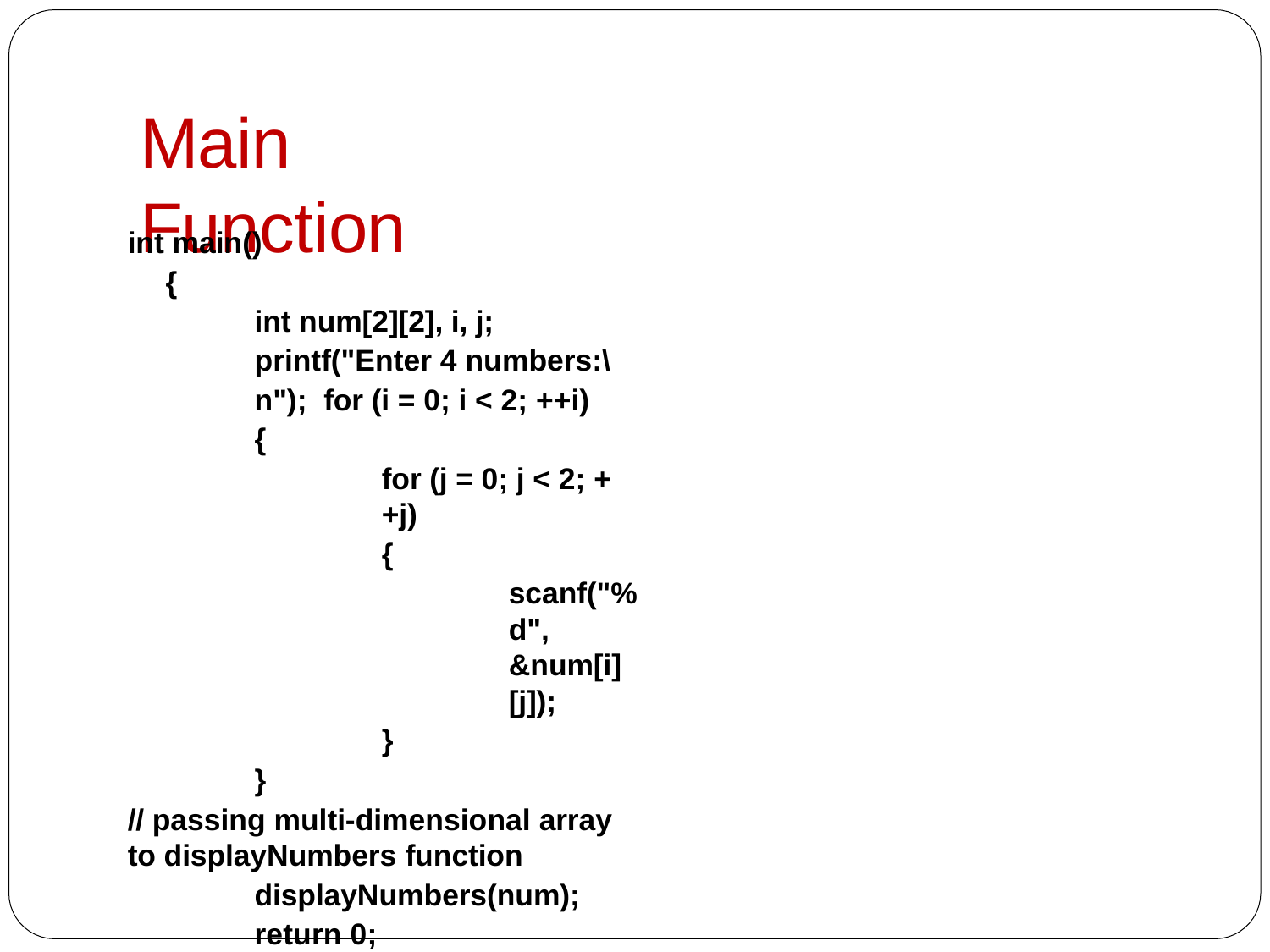

# Main Function
int main()
{
int num[2][2], i, j;  printf("Enter 4 numbers:\n");  for (i = 0; i < 2; ++i)
{
for (j = 0; j < 2; ++j)
{
scanf("%d", &num[i][j]);
}
}
// passing multi-dimensional array to displayNumbers function
displayNumbers(num);
return 0;
}